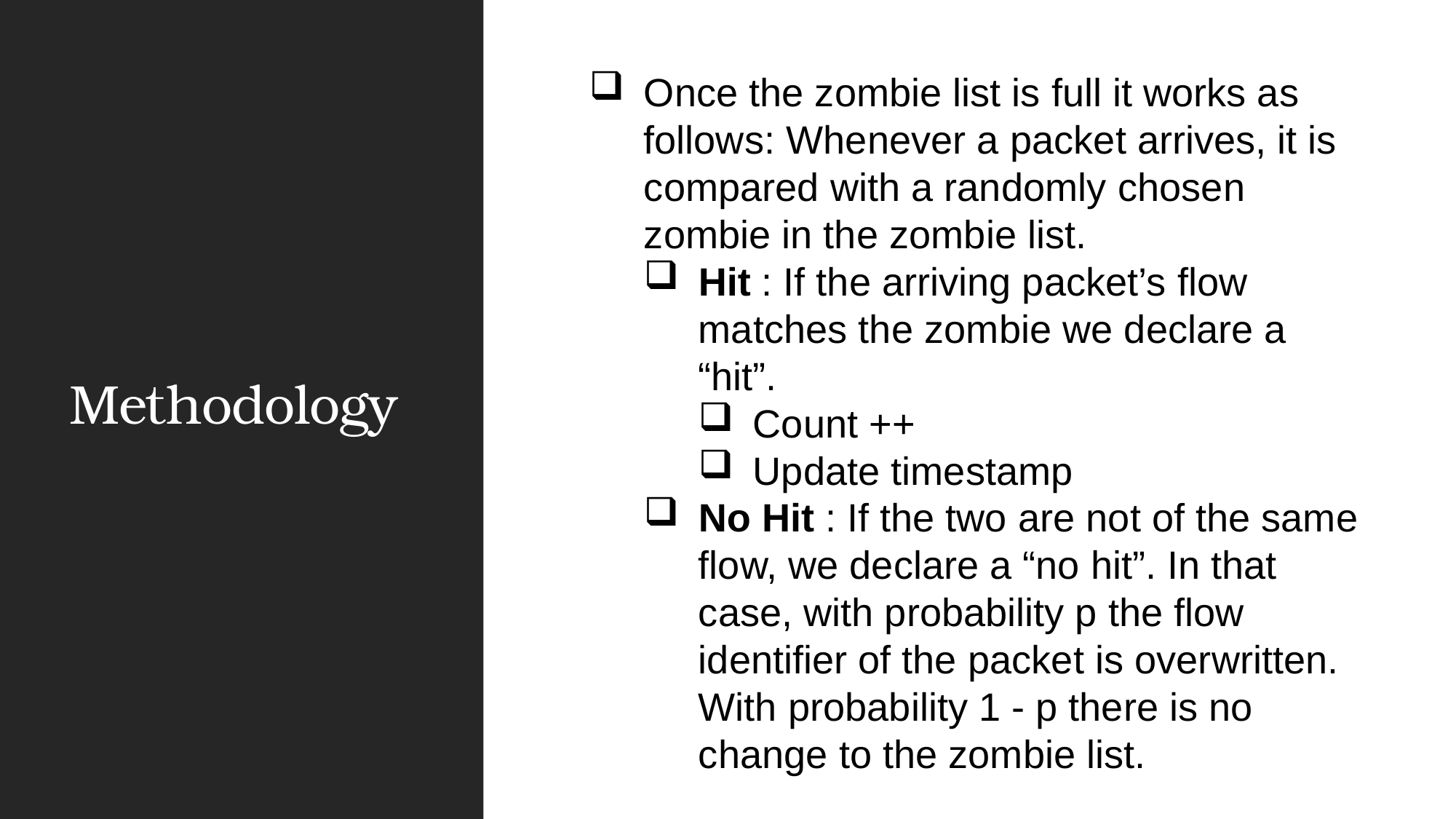

# Methodology
Once the zombie list is full it works as follows: Whenever a packet arrives, it is compared with a randomly chosen zombie in the zombie list.
Hit : If the arriving packet’s flow matches the zombie we declare a “hit”.
Count ++
Update timestamp
No Hit : If the two are not of the same flow, we declare a “no hit”. In that case, with probability p the flow identifier of the packet is overwritten. With probability 1 - p there is no change to the zombie list.